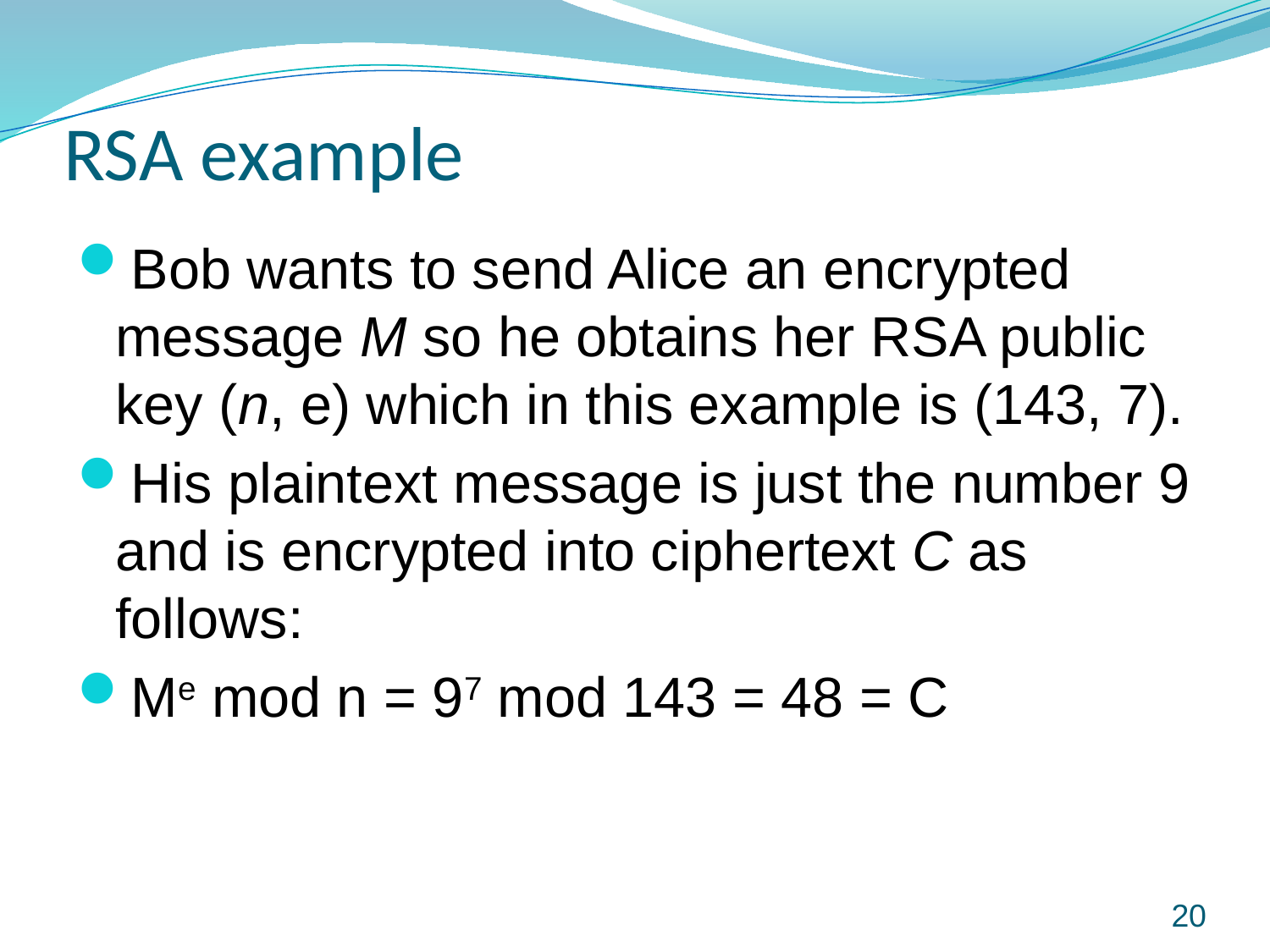

# RSA example
Bob wants to send Alice an encrypted message M so he obtains her RSA public key (n, e) which in this example is (143, 7).
His plaintext message is just the number 9 and is encrypted into ciphertext C as follows:
Me mod n = 97 mod 143 = 48 = C

20